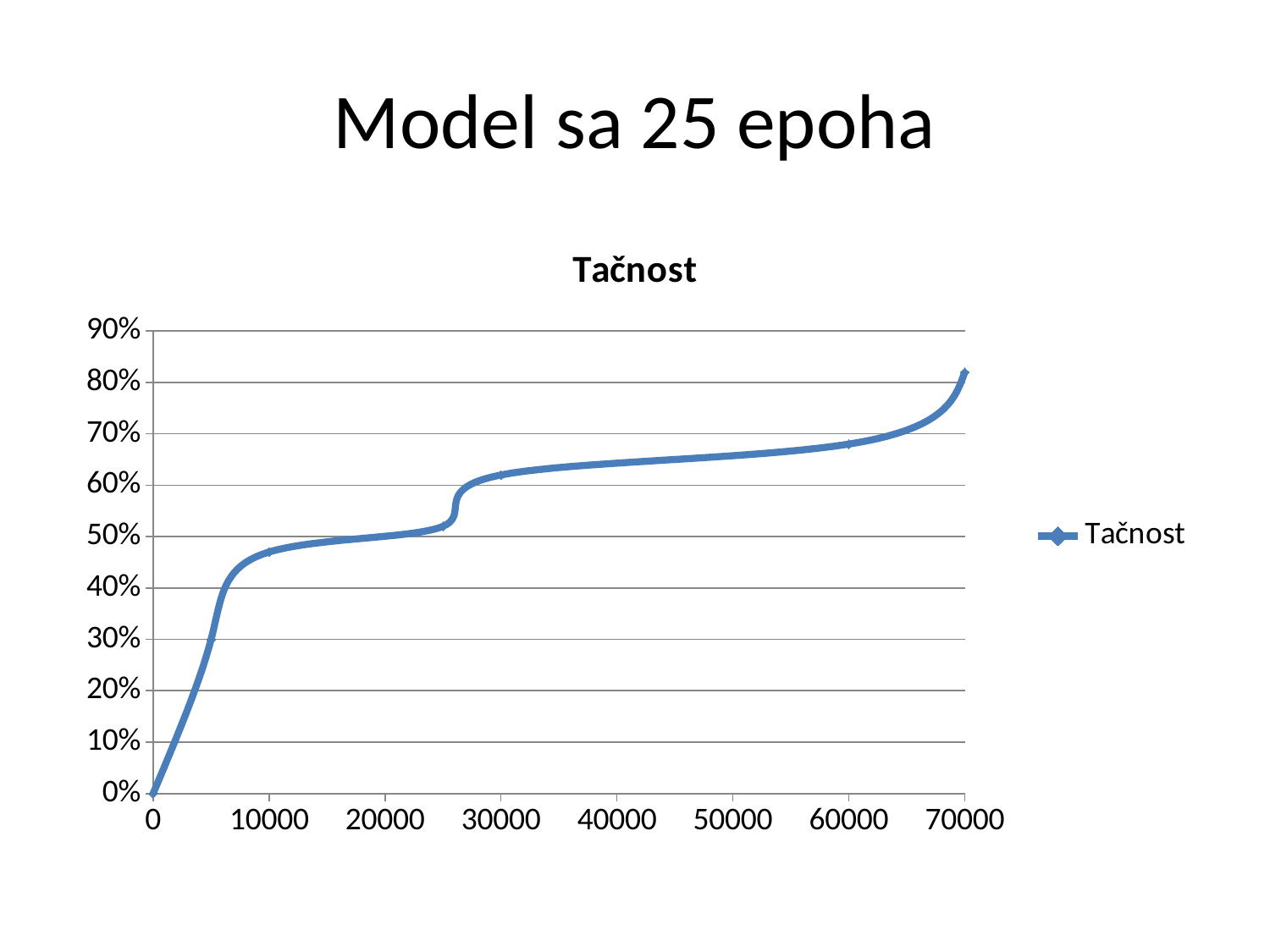

# Model sa 25 epoha

### Chart:

| Category | Tačnost |
|---|---|